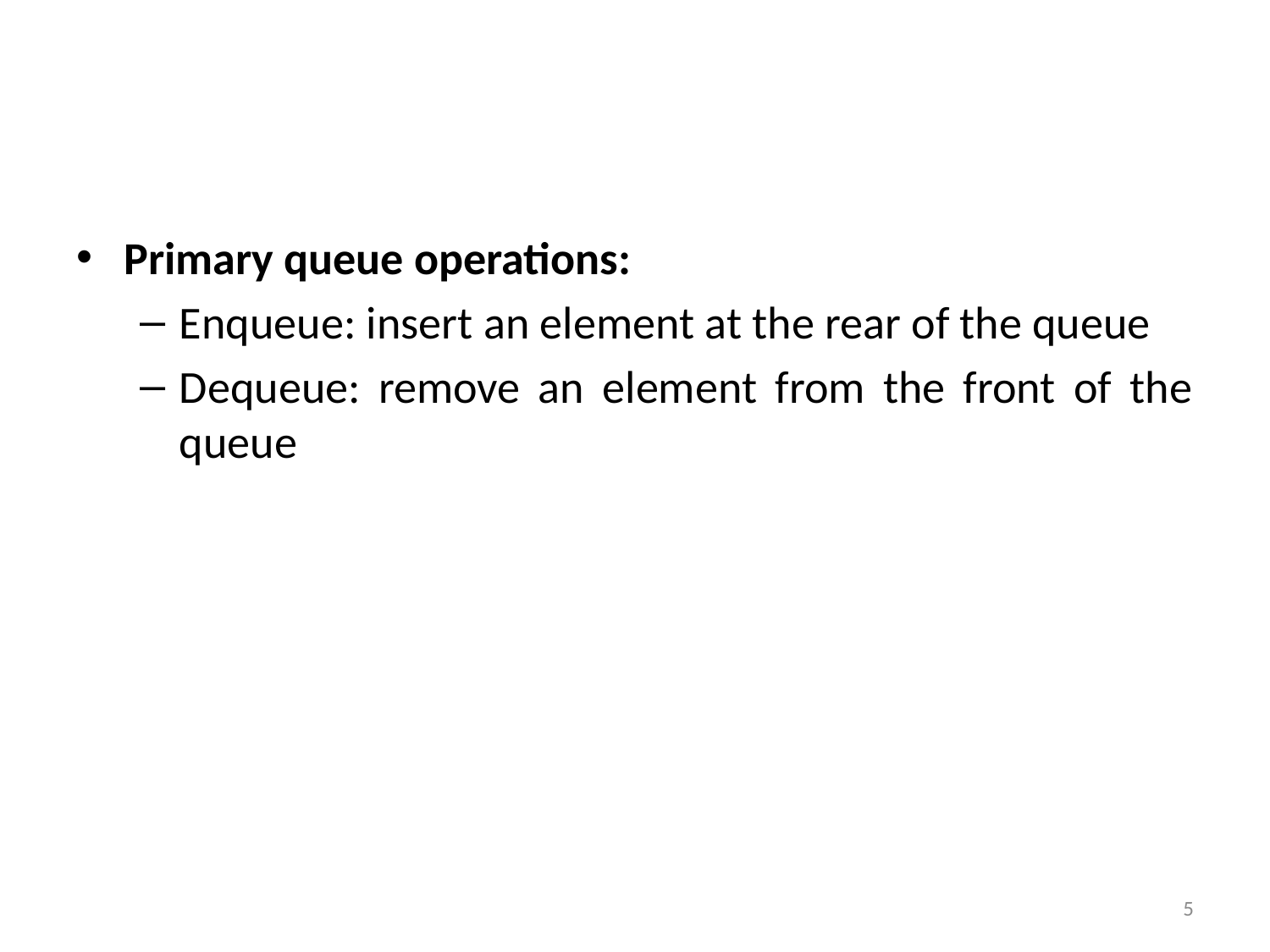

#
Primary queue operations:
Enqueue: insert an element at the rear of the queue
Dequeue: remove an element from the front of the queue
5